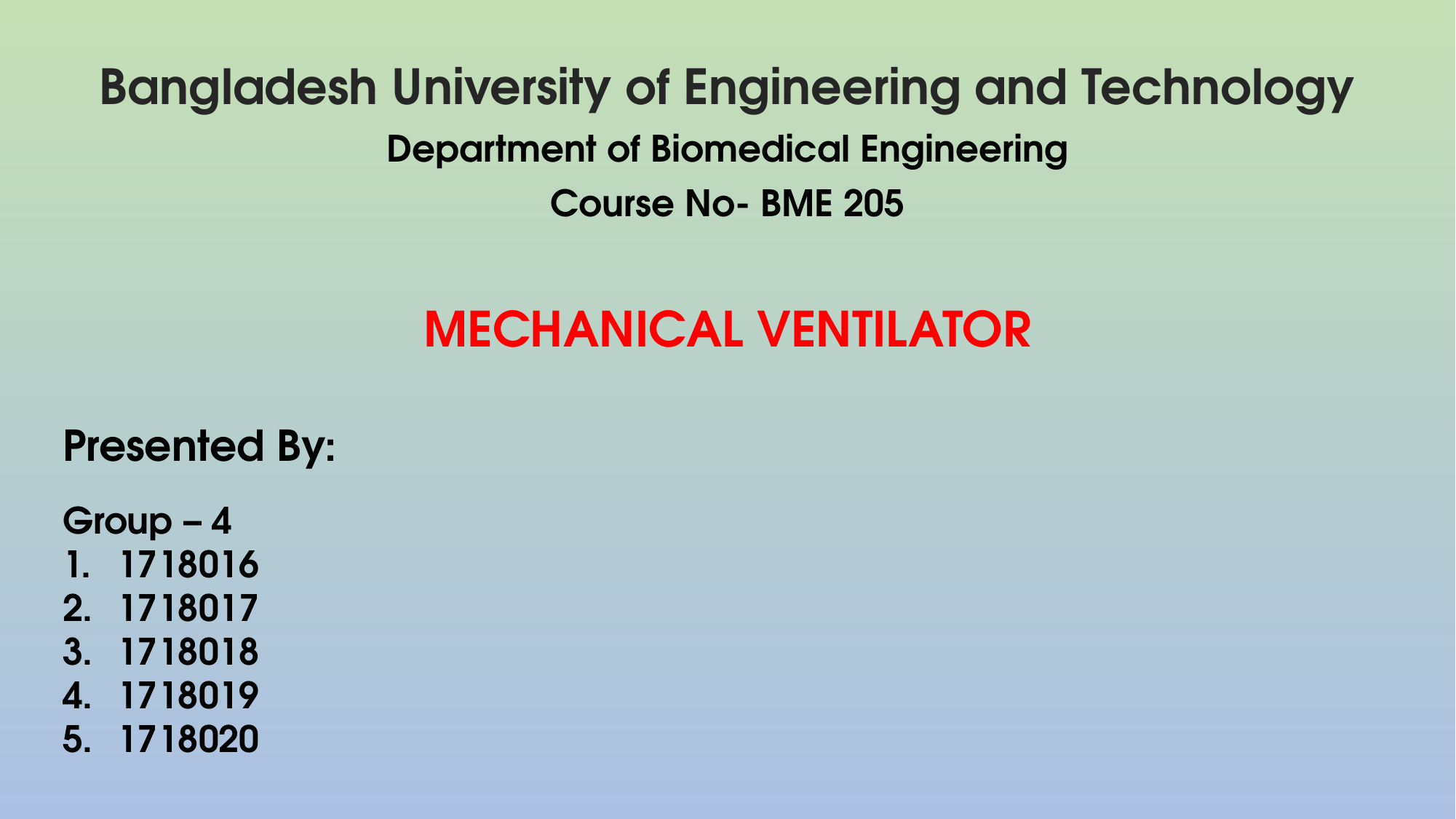

Bangladesh University of Engineering and Technology
Department of Biomedical Engineering
Course No- BME 205
MECHANICAL VENTILATOR
Presented By:
Group – 4
1718016
1718017
1718018
1718019
1718020